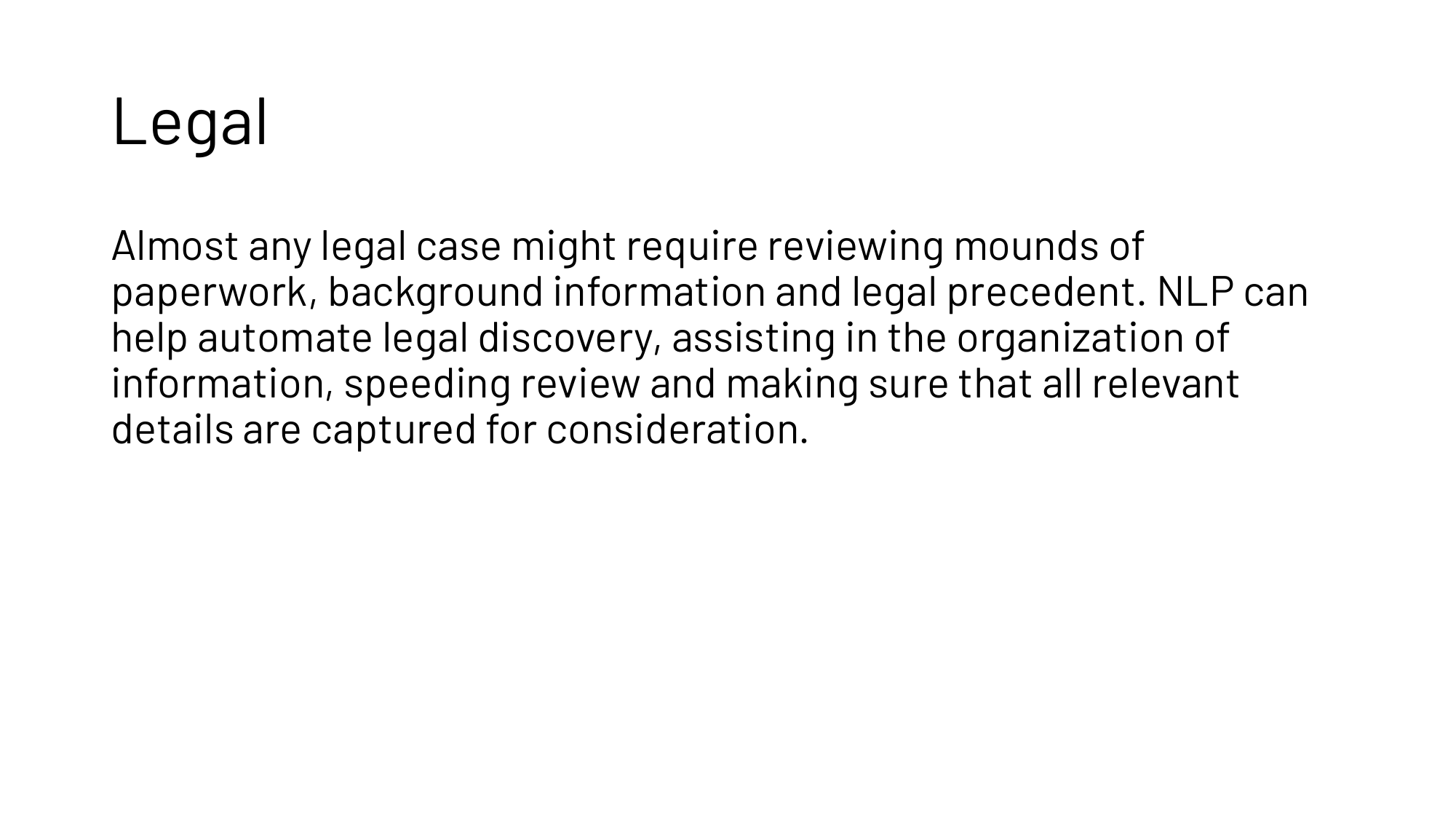

# Legal
Almost any legal case might require reviewing mounds of paperwork, background information and legal precedent. NLP can help automate legal discovery, assisting in the organization of information, speeding review and making sure that all relevant details are captured for consideration.